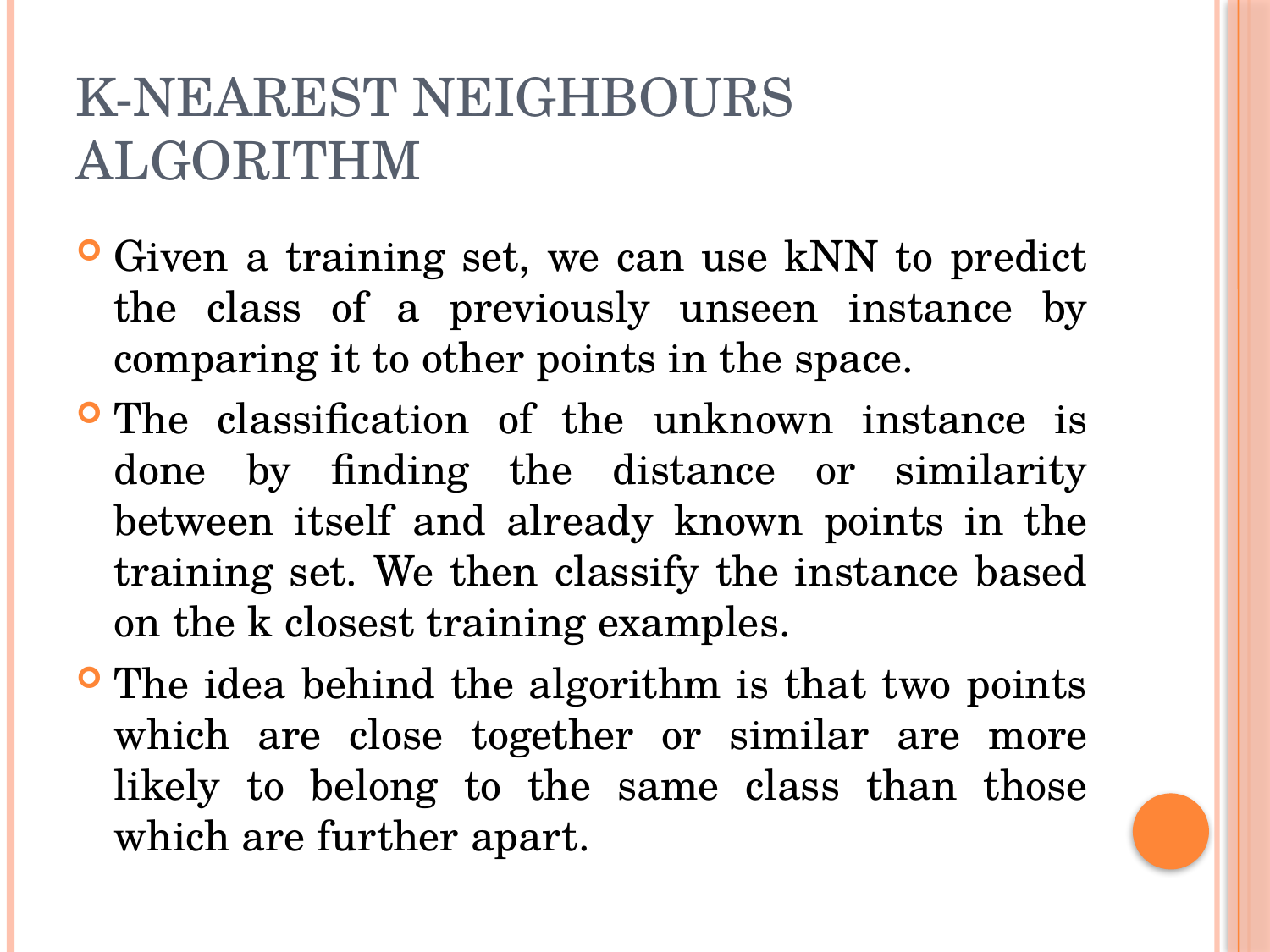

# K-nearest neighbours algorithm
Given a training set, we can use kNN to predict the class of a previously unseen instance by comparing it to other points in the space.
The classification of the unknown instance is done by finding the distance or similarity between itself and already known points in the training set. We then classify the instance based on the k closest training examples.
The idea behind the algorithm is that two points which are close together or similar are more likely to belong to the same class than those which are further apart.